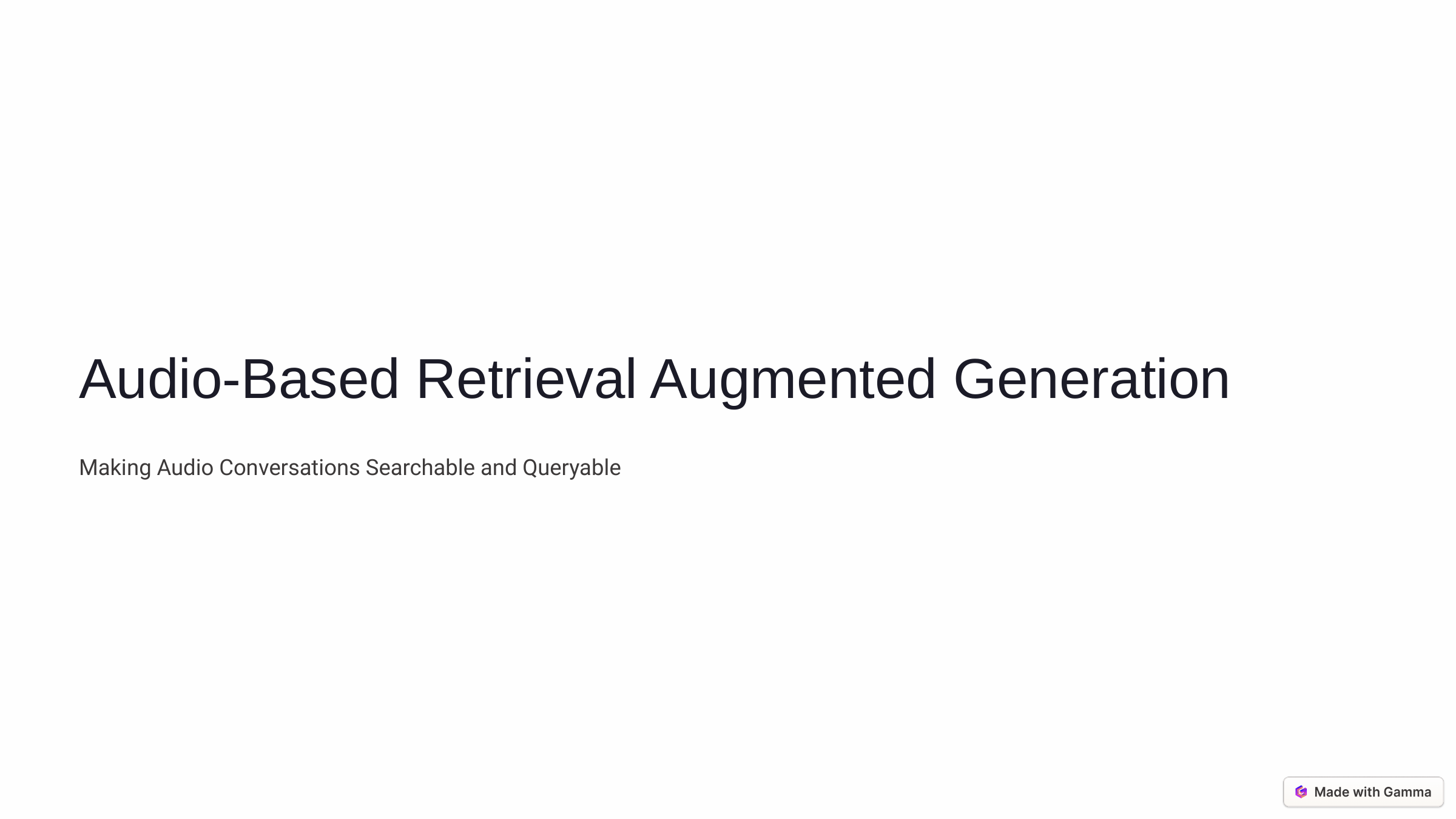

Audio-Based Retrieval Augmented Generation
Making Audio Conversations Searchable and Queryable